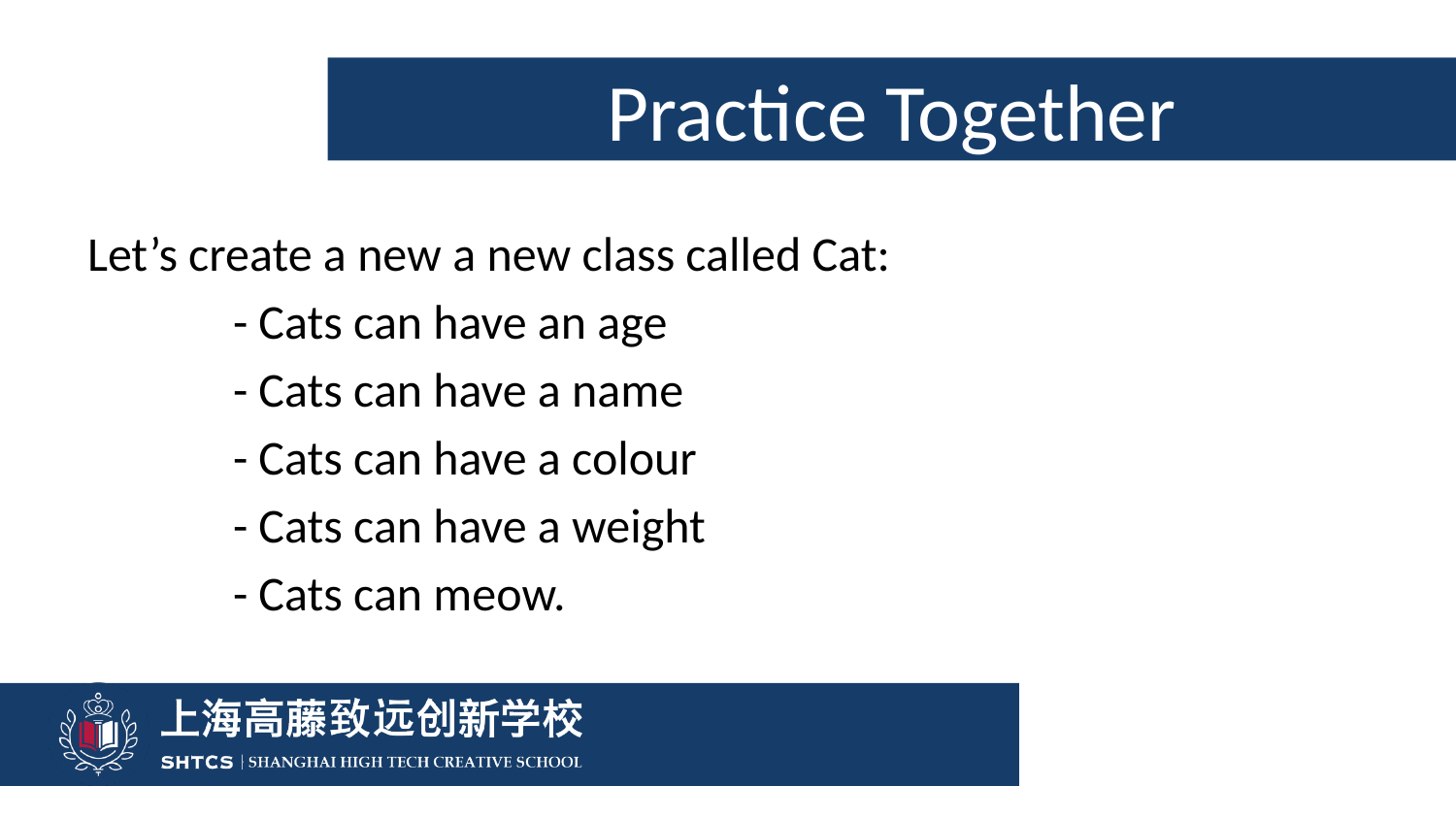

# Practice Together
Let’s create a new a new class called Cat:
	- Cats can have an age
	- Cats can have a name
	- Cats can have a colour
	- Cats can have a weight
	- Cats can meow.